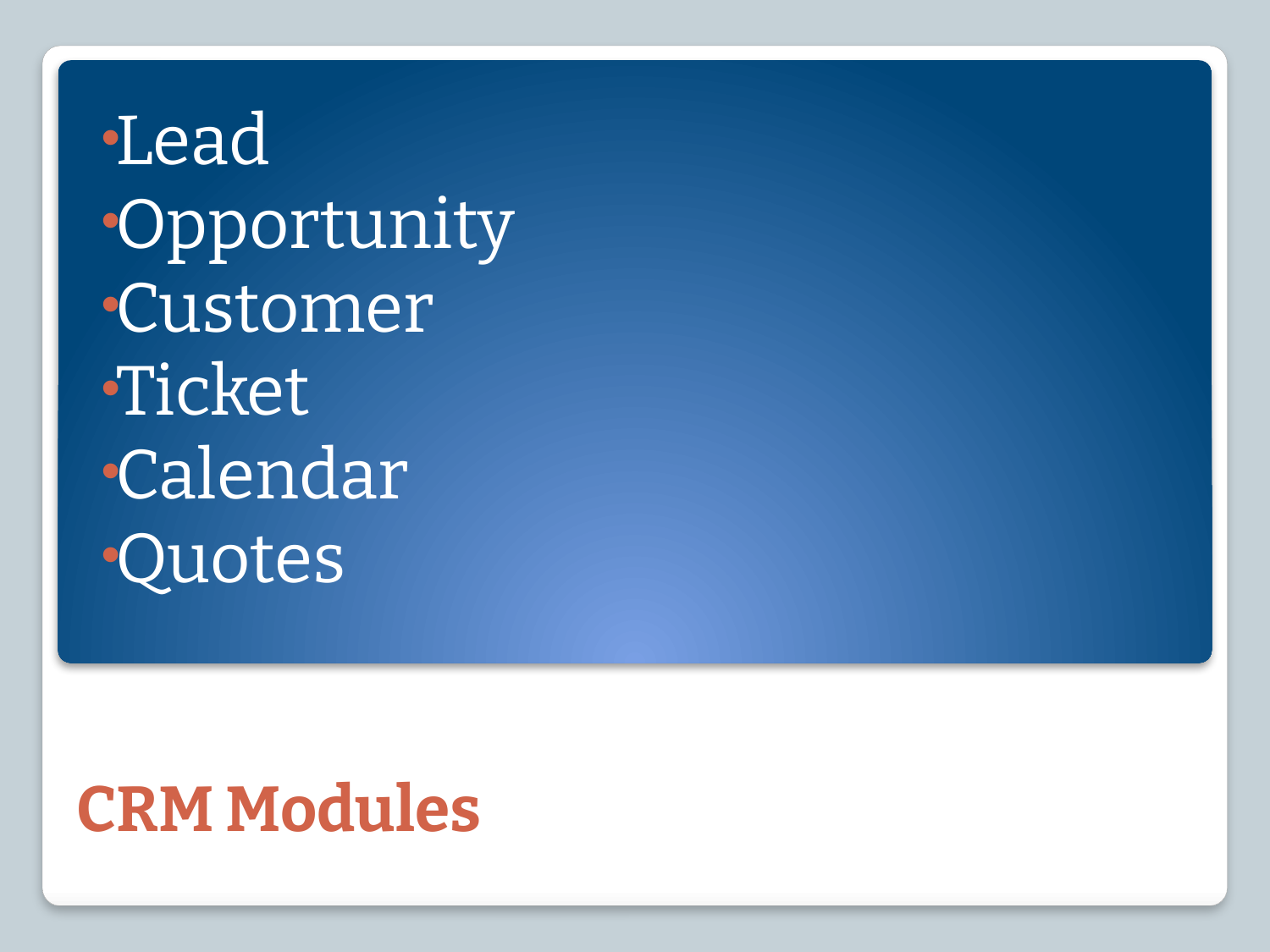

Lead
Opportunity
Customer
Ticket
Calendar
Quotes

CRM Modules